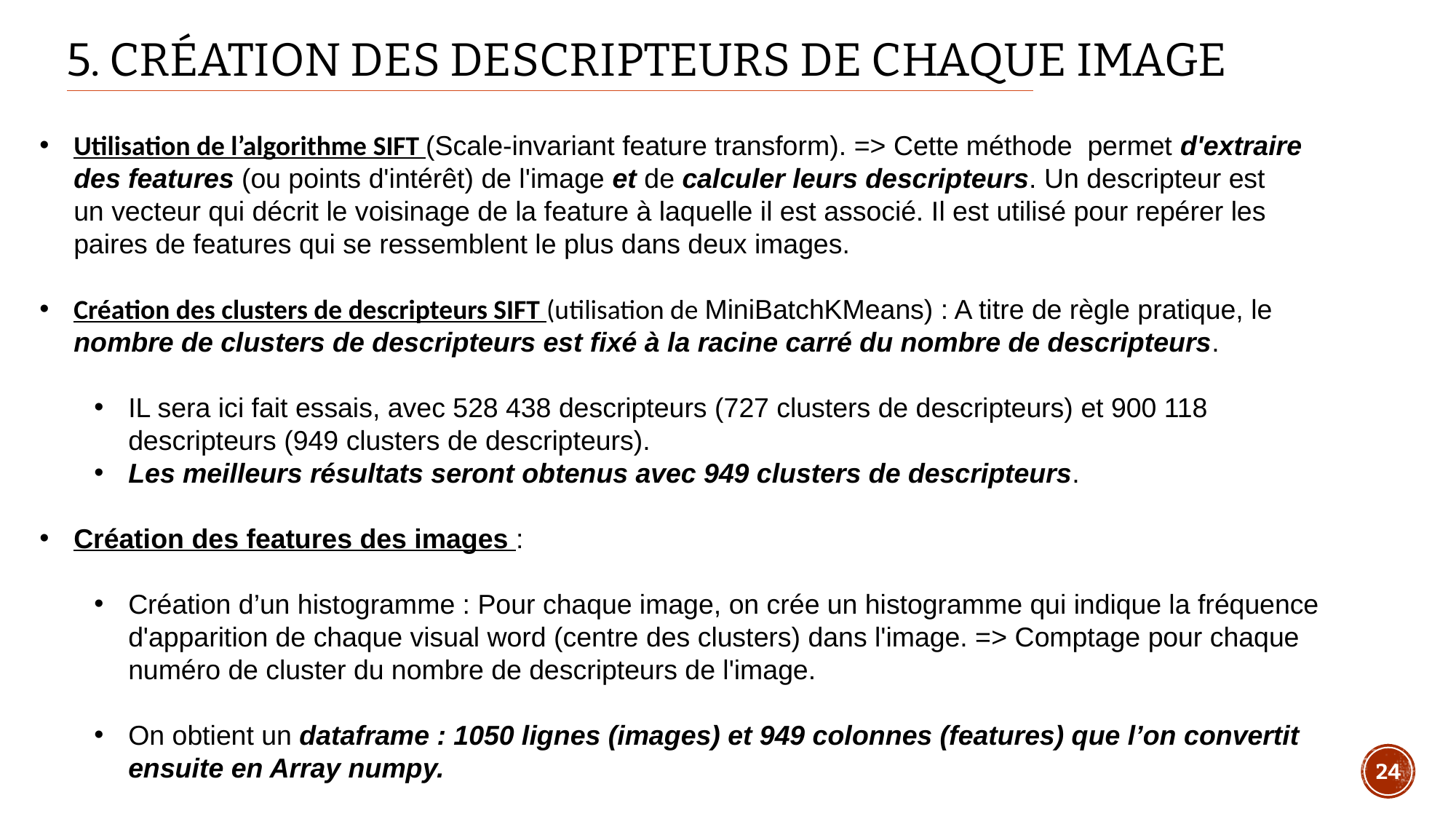

5. Création des descripteurs de chaque image
Utilisation de l’algorithme SIFT (Scale-invariant feature transform). => Cette méthode  permet d'extraire des features (ou points d'intérêt) de l'image et de calculer leurs descripteurs. Un descripteur est un vecteur qui décrit le voisinage de la feature à laquelle il est associé. Il est utilisé pour repérer les paires de features qui se ressemblent le plus dans deux images.

Création des clusters de descripteurs SIFT (utilisation de MiniBatchKMeans) : A titre de règle pratique, le nombre de clusters de descripteurs est fixé à la racine carré du nombre de descripteurs.

IL sera ici fait essais, avec 528 438 descripteurs (727 clusters de descripteurs) et 900 118 descripteurs (949 clusters de descripteurs).
Les meilleurs résultats seront obtenus avec 949 clusters de descripteurs.

Création des features des images :

Création d’un histogramme : Pour chaque image, on crée un histogramme qui indique la fréquence d'apparition de chaque visual word (centre des clusters) dans l'image. => Comptage pour chaque numéro de cluster du nombre de descripteurs de l'image.

On obtient un dataframe : 1050 lignes (images) et 949 colonnes (features) que l’on convertit ensuite en Array numpy.
24